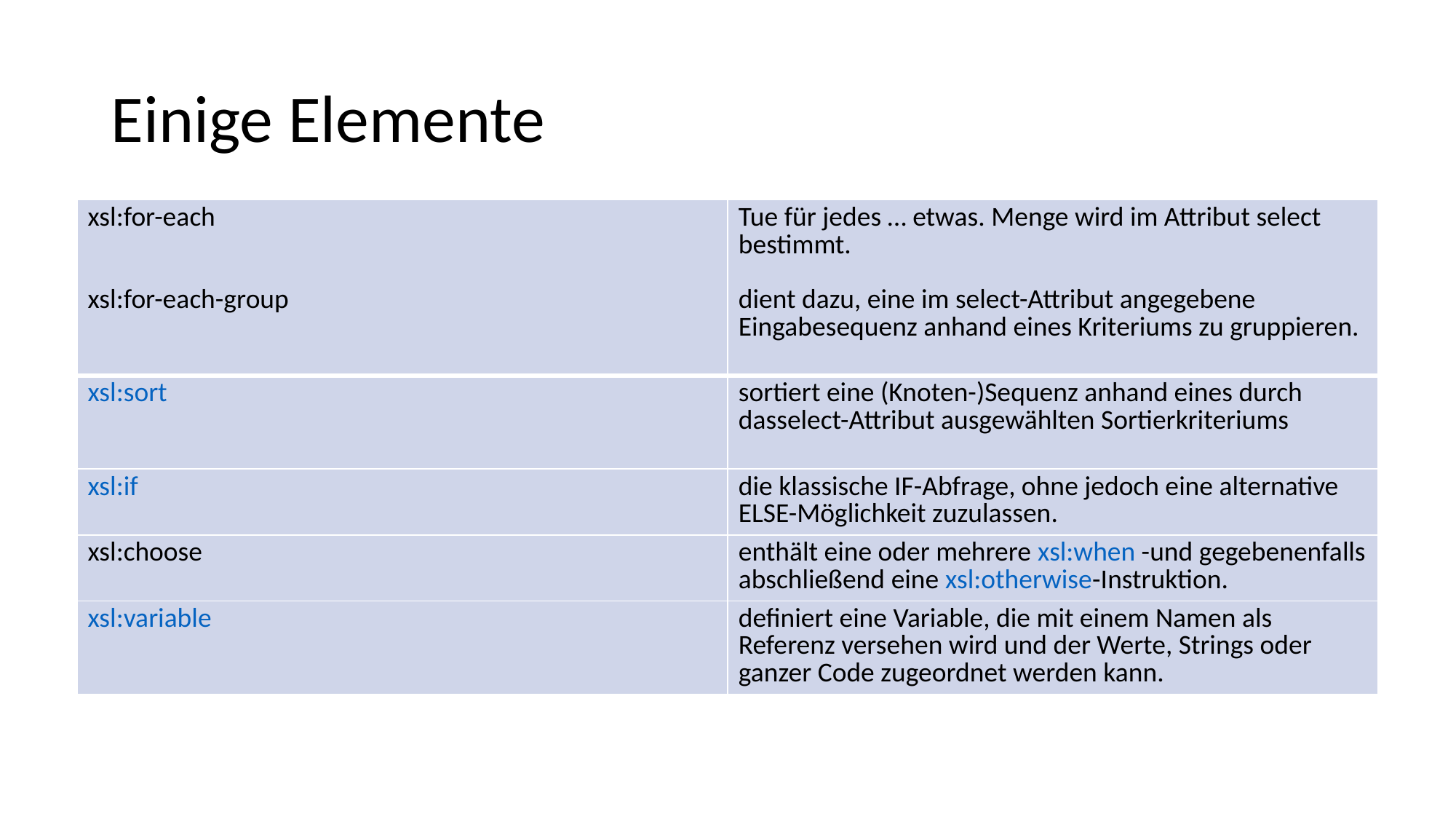

# Einige Elemente
| xsl:for-each xsl:for-each-group | Tue für jedes … etwas. Menge wird im Attribut select bestimmt. dient dazu, eine im select-Attribut angegebene Eingabesequenz anhand eines Kriteriums zu gruppieren. |
| --- | --- |
| xsl:sort | sortiert eine (Knoten-)Sequenz anhand eines durch dasselect-Attribut ausgewählten Sortierkriteriums |
| xsl:if | die klassische IF-Abfrage, ohne jedoch eine alternative ELSE-Möglichkeit zuzulassen. |
| xsl:choose | enthält eine oder mehrere xsl:when -und gegebenenfalls abschließend eine xsl:otherwise-Instruktion. |
| xsl:variable | definiert eine Variable, die mit einem Namen als Referenz versehen wird und der Werte, Strings oder ganzer Code zugeordnet werden kann. |